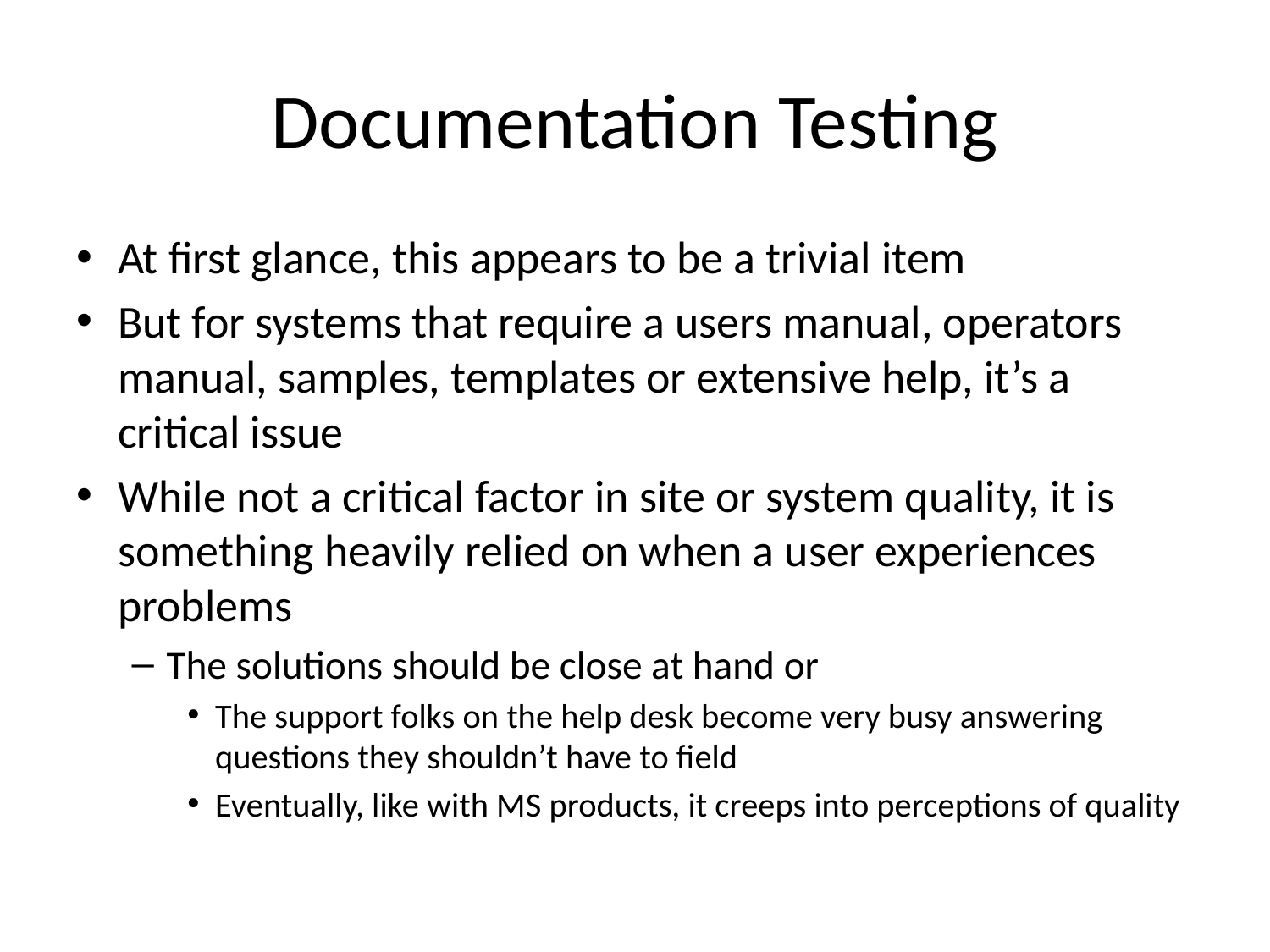

# Documentation Testing
At first glance, this appears to be a trivial item
But for systems that require a users manual, operators manual, samples, templates or extensive help, it’s a critical issue
While not a critical factor in site or system quality, it is something heavily relied on when a user experiences problems
The solutions should be close at hand or
The support folks on the help desk become very busy answering questions they shouldn’t have to field
Eventually, like with MS products, it creeps into perceptions of quality